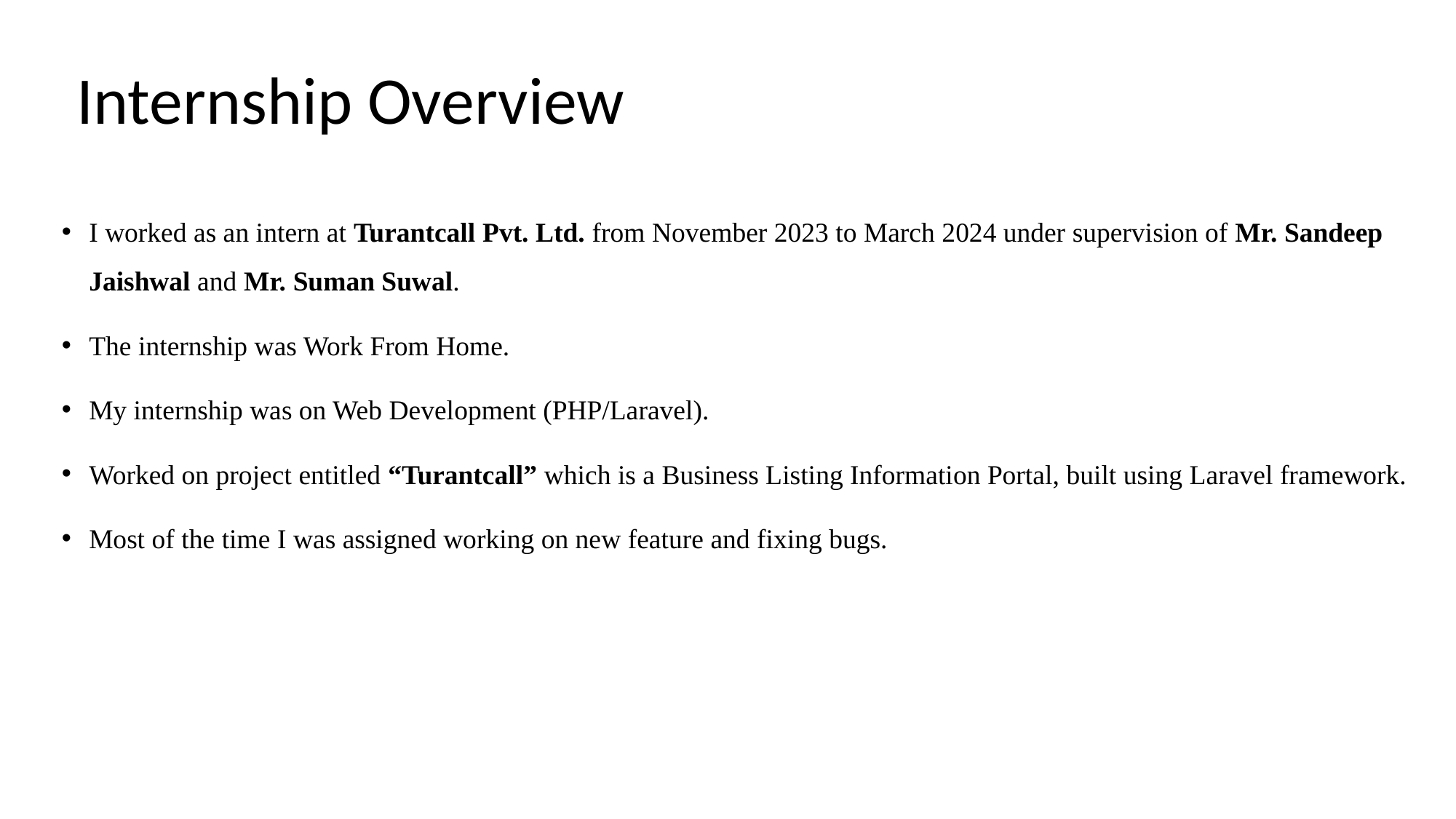

Internship Overview
I worked as an intern at Turantcall Pvt. Ltd. from November 2023 to March 2024 under supervision of Mr. Sandeep Jaishwal and Mr. Suman Suwal.
The internship was Work From Home.
My internship was on Web Development (PHP/Laravel).
Worked on project entitled “Turantcall” which is a Business Listing Information Portal, built using Laravel framework.
Most of the time I was assigned working on new feature and fixing bugs.